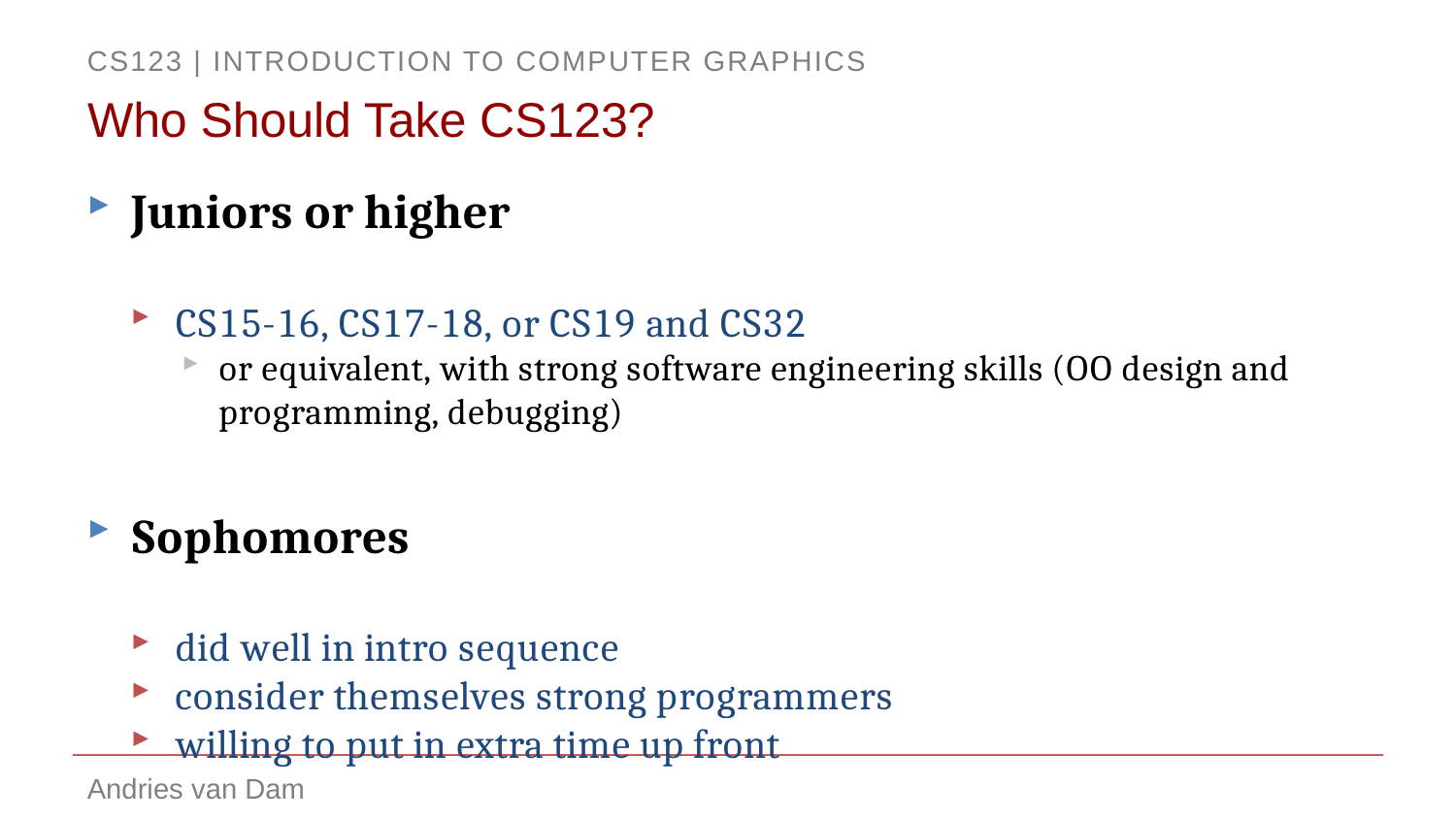

# Who Should Take CS123?
Juniors or higher

CS15-16, CS17-18, or CS19 and CS32
or equivalent, with strong software engineering skills (OO design and programming, debugging)

Sophomores

did well in intro sequence
consider themselves strong programmers
willing to put in extra time up front